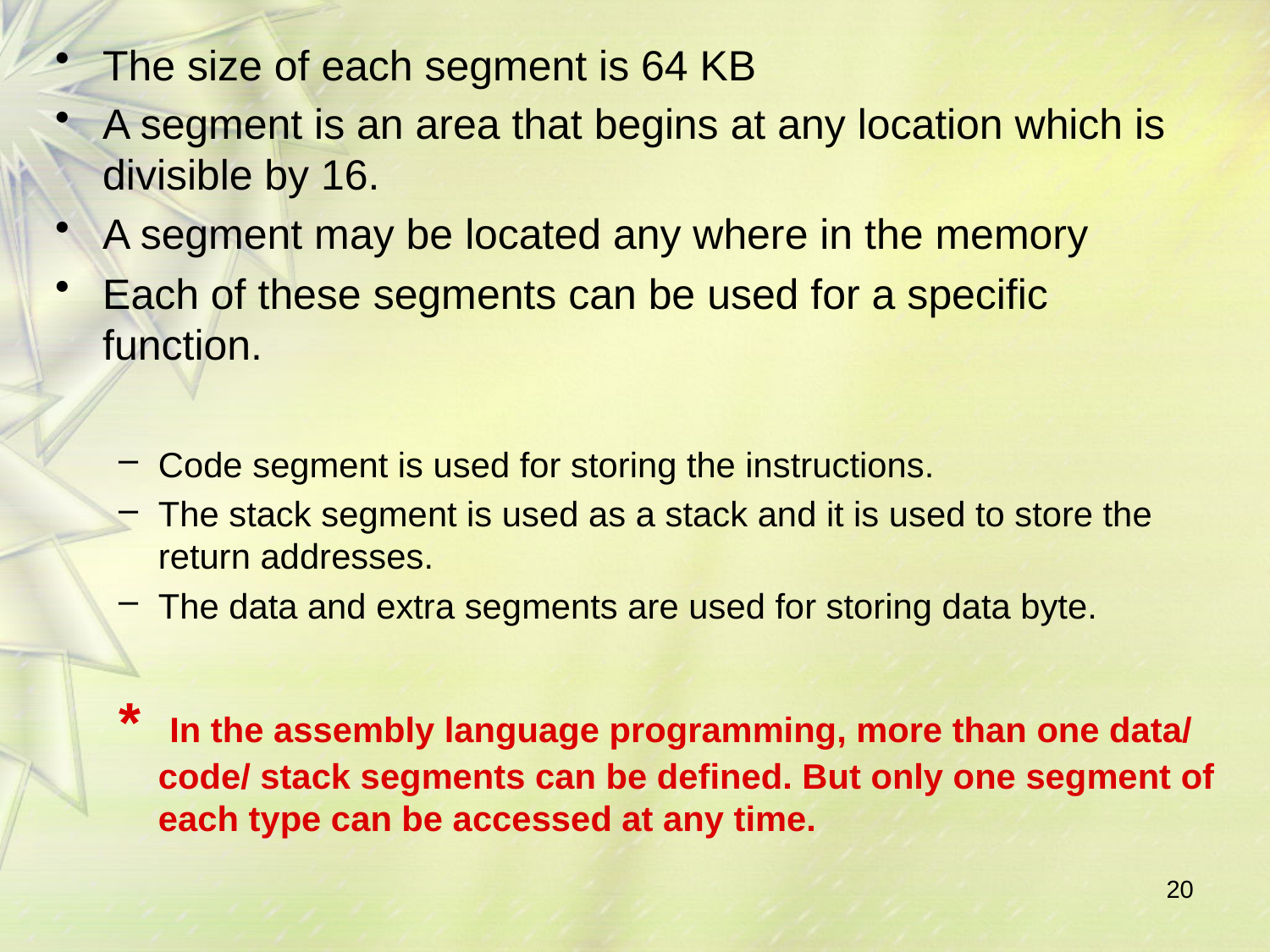

The size of each segment is 64 KB
A segment is an area that begins at any location which is divisible by 16.
A segment may be located any where in the memory
Each of these segments can be used for a specific function.

Code segment is used for storing the instructions.
The stack segment is used as a stack and it is used to store the return addresses.
The data and extra segments are used for storing data byte.

*   In the assembly language programming, more than one data/ code/ stack segments can be defined. But only one segment of each type can be accessed at any time.
20